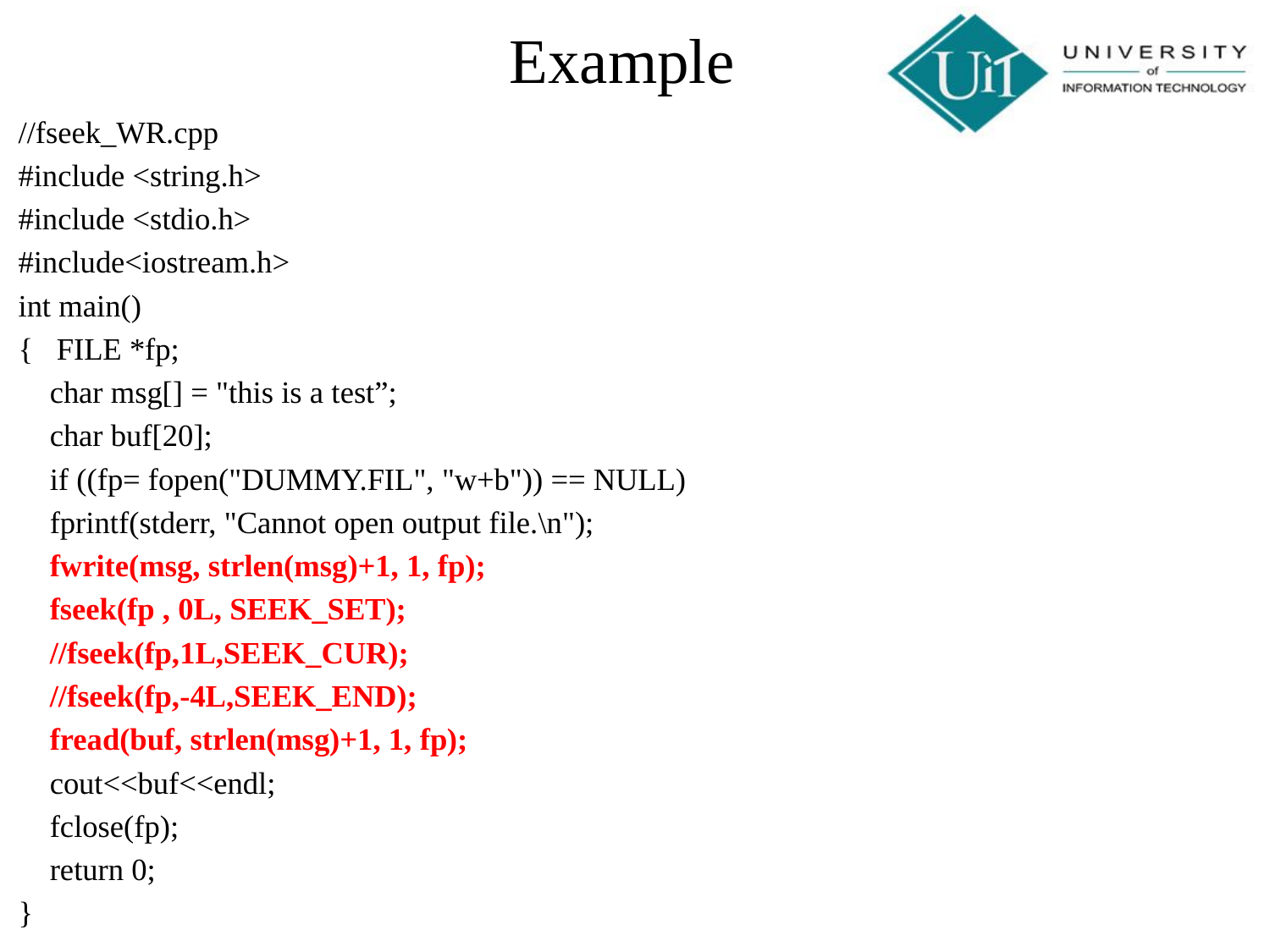

Example
//fseek_WR.cpp
#include <string.h>
#include <stdio.h>
#include<iostream.h>
int main()
{   FILE *fp;
    char msg[] = "this is a test”;
    char buf[20];
    if ((fp= fopen("DUMMY.FIL", "w+b")) == NULL)
    fprintf(stderr, "Cannot open output file.\n");
    fwrite(msg, strlen(msg)+1, 1, fp);
    fseek(fp , 0L, SEEK_SET);
    //fseek(fp,1L,SEEK_CUR);
    //fseek(fp,-4L,SEEK_END);
    fread(buf, strlen(msg)+1, 1, fp);
    cout<<buf<<endl;
    fclose(fp);
    return 0;
}